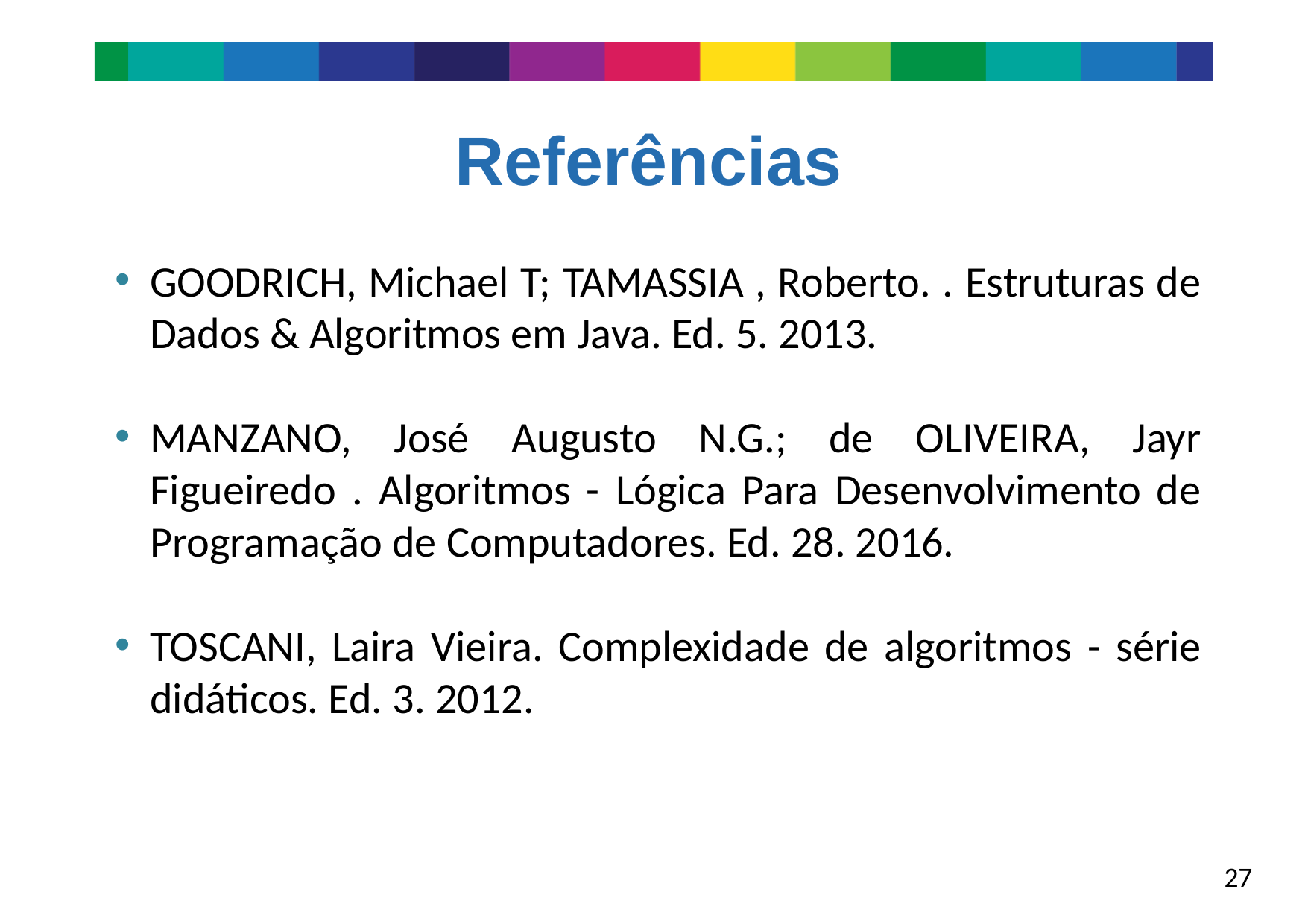

# Referências
GOODRICH, Michael T; TAMASSIA , Roberto. . Estruturas de Dados & Algoritmos em Java. Ed. 5. 2013.

MANZANO, José Augusto N.G.; de OLIVEIRA, Jayr Figueiredo . Algoritmos - Lógica Para Desenvolvimento de Programação de Computadores. Ed. 28. 2016.

TOSCANI, Laira Vieira. Complexidade de algoritmos - série didáticos. Ed. 3. 2012.

27